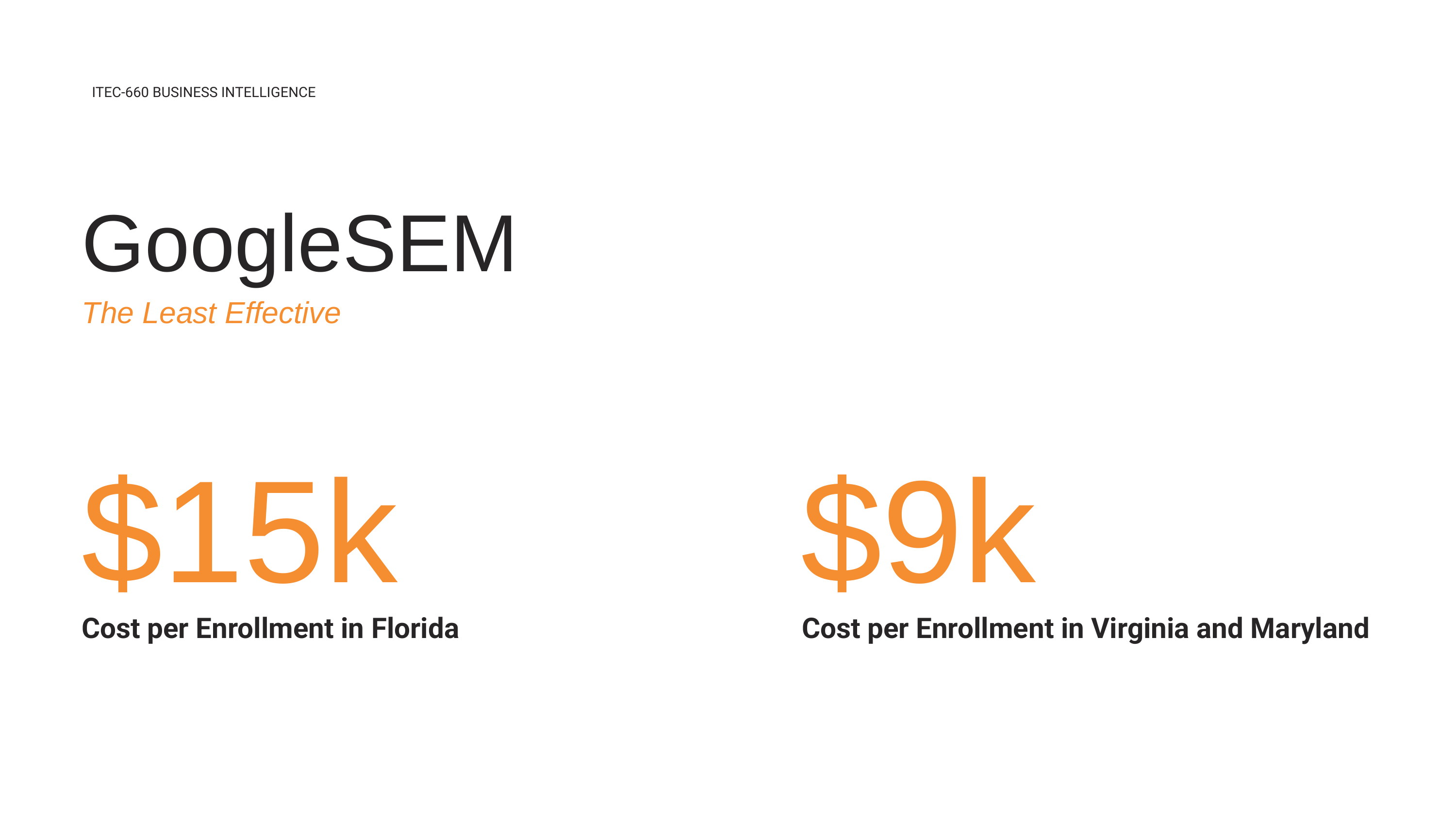

ITEC-660 BUSINESS INTELLIGENCE
GoogleSEM
The Least Effective
$15k
$9k
Cost per Enrollment in Florida
Cost per Enrollment in Virginia and Maryland